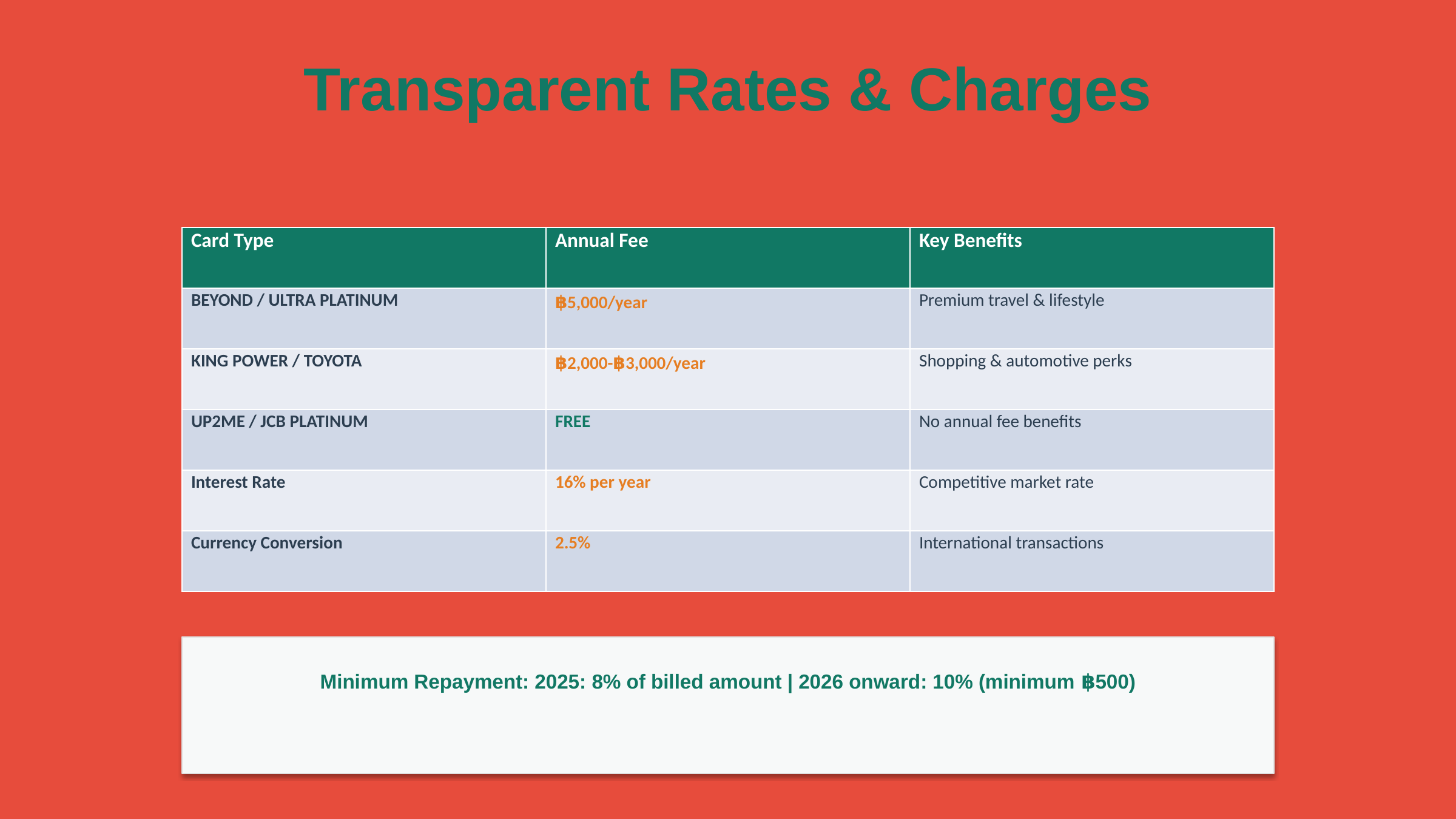

Transparent Rates & Charges
| Card Type | Annual Fee | Key Benefits |
| --- | --- | --- |
| BEYOND / ULTRA PLATINUM | ฿5,000/year | Premium travel & lifestyle |
| KING POWER / TOYOTA | ฿2,000-฿3,000/year | Shopping & automotive perks |
| UP2ME / JCB PLATINUM | FREE | No annual fee benefits |
| Interest Rate | 16% per year | Competitive market rate |
| Currency Conversion | 2.5% | International transactions |

Minimum Repayment: 2025: 8% of billed amount | 2026 onward: 10% (minimum ฿500)